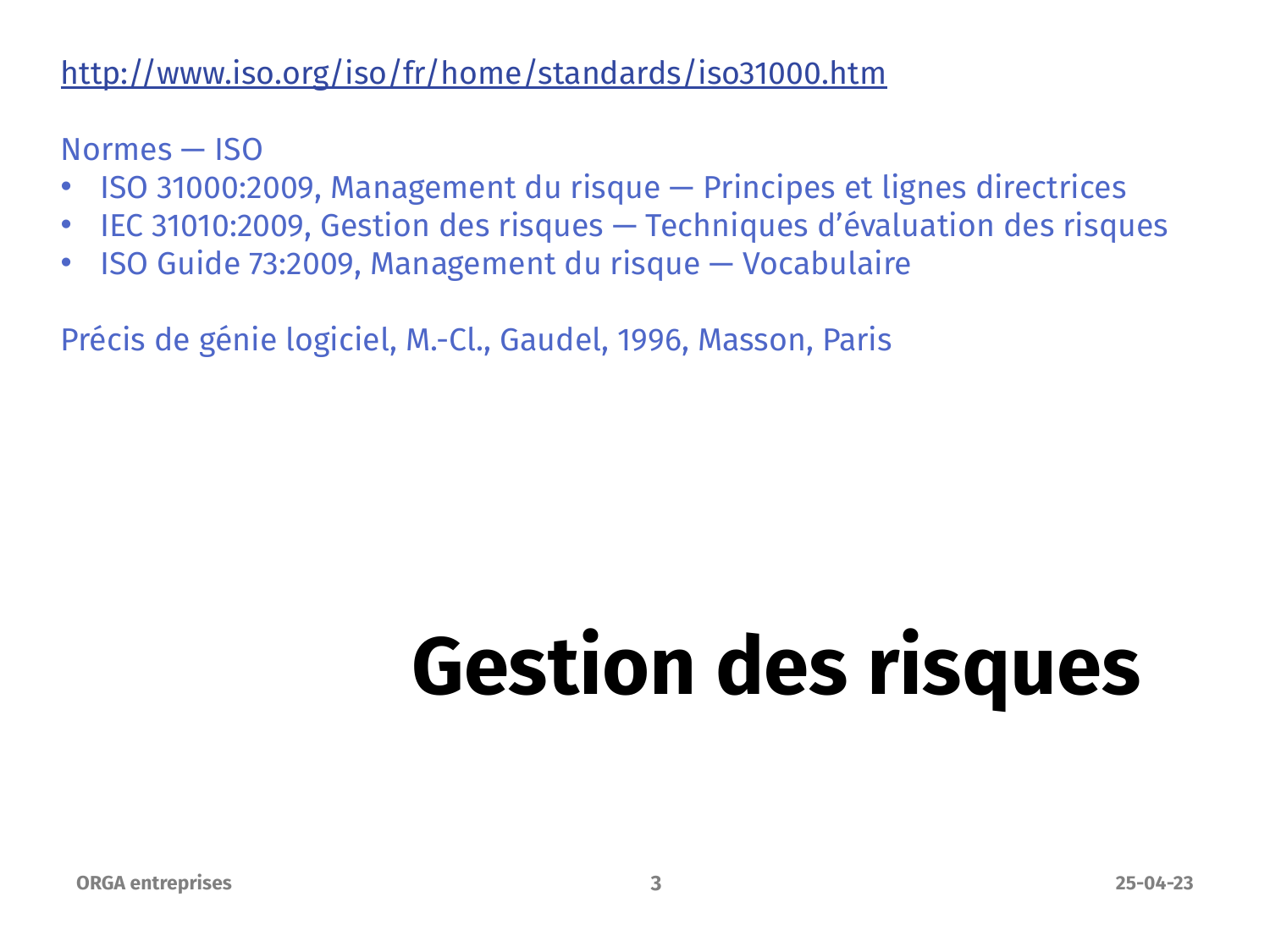

http://www.iso.org/iso/fr/home/standards/iso31000.htm

Normes — ISO
ISO 31000:2009, Management du risque — Principes et lignes directrices
IEC 31010:2009, Gestion des risques — Techniques d’évaluation des risques
ISO Guide 73:2009, Management du risque — Vocabulaire

Précis de génie logiciel, M.-Cl., Gaudel, 1996, Masson, Paris
# Gestion des risques
ORGA entreprises
3
25-04-23